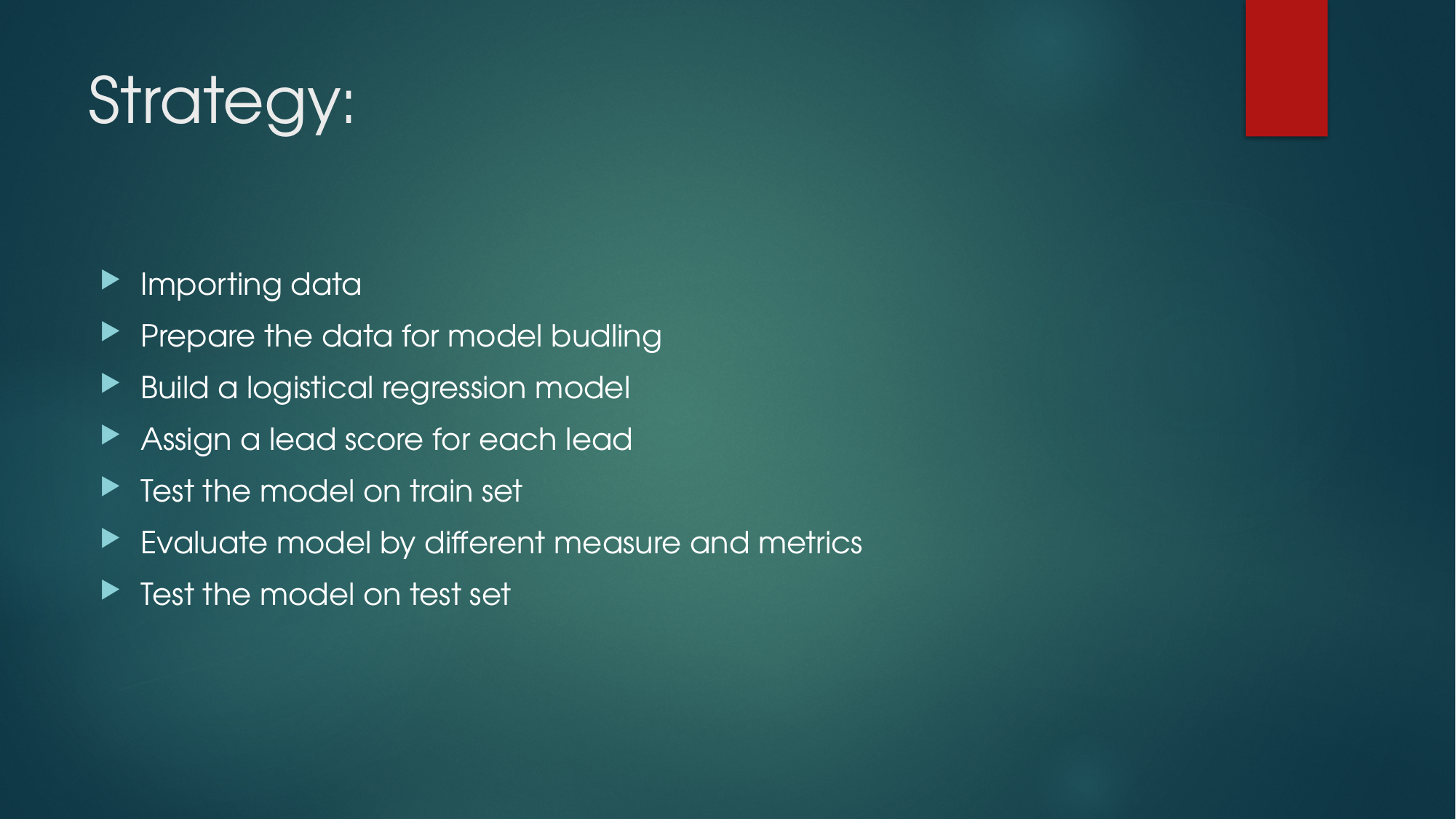

# Strategy:
Importing data
Prepare the data for model budling
Build a logistical regression model
Assign a lead score for each lead
Test the model on train set
Evaluate model by different measure and metrics
Test the model on test set